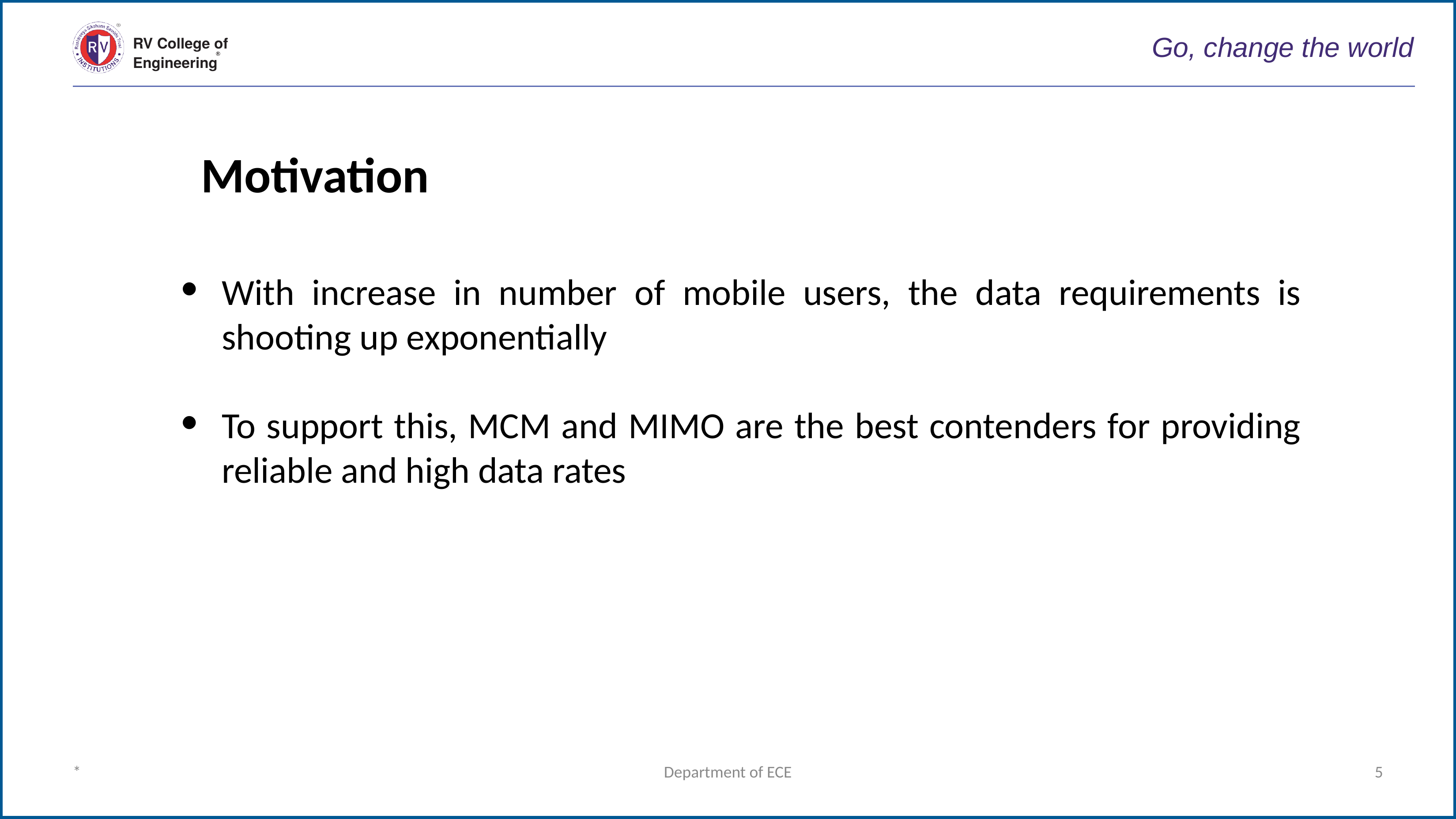

# Go, change the world
RV College of
Engineering

Motivation
With increase in number of mobile users, the data requirements is shooting up exponentially

To support this, MCM and MIMO are the best contenders for providing reliable and high data rates
*
Department of ECE
5